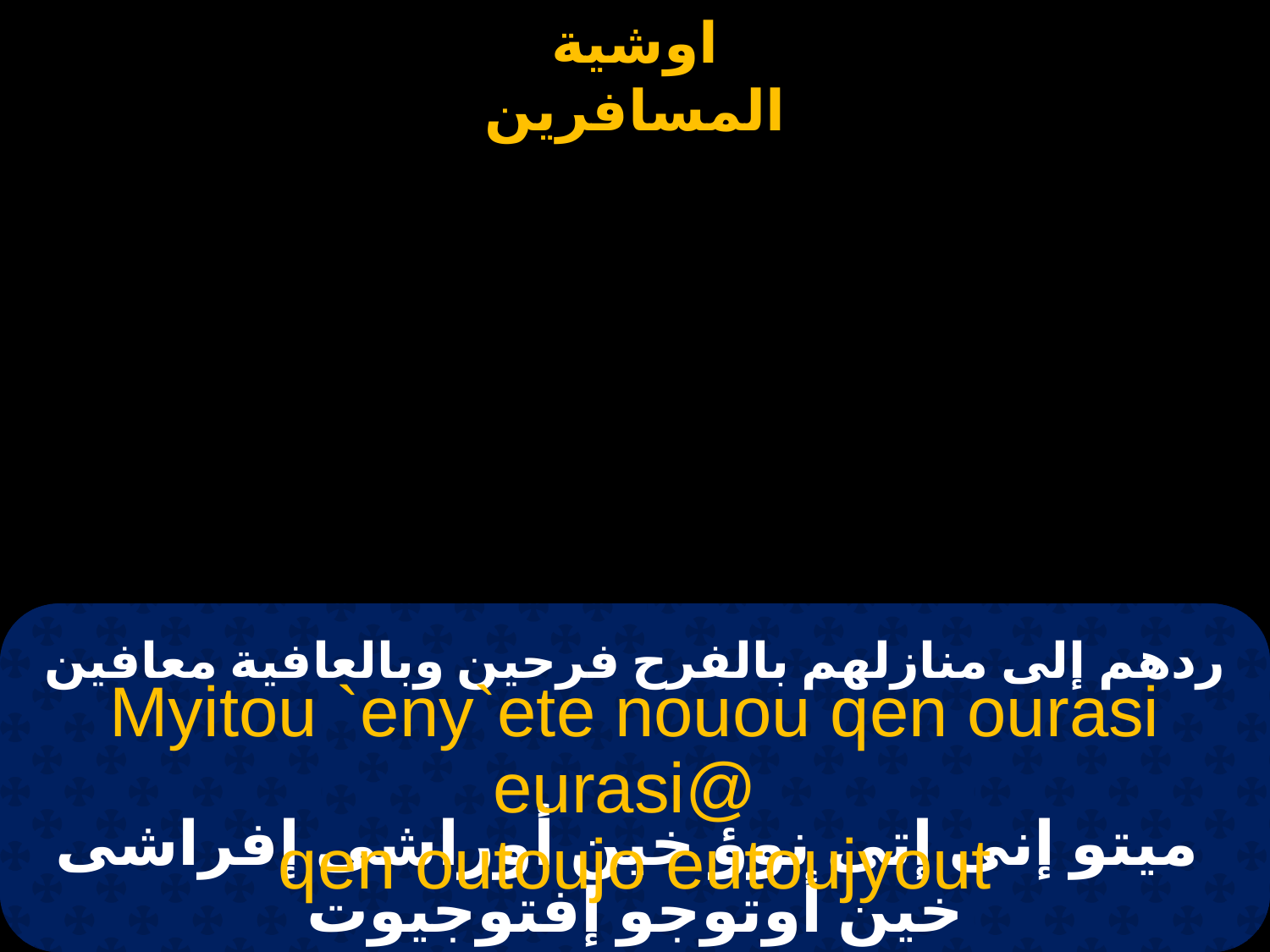

# ردهم إلى منازلهم بالفرح فرحين وبالعافية معافين
Myitou `eny`ete nouou qen ourasi eurasi@
qen outoujo eutoujyout
 ميتو إنى إتى نوؤ خين أوراشى إفراشى خين أوتوجو إفتوجيوت